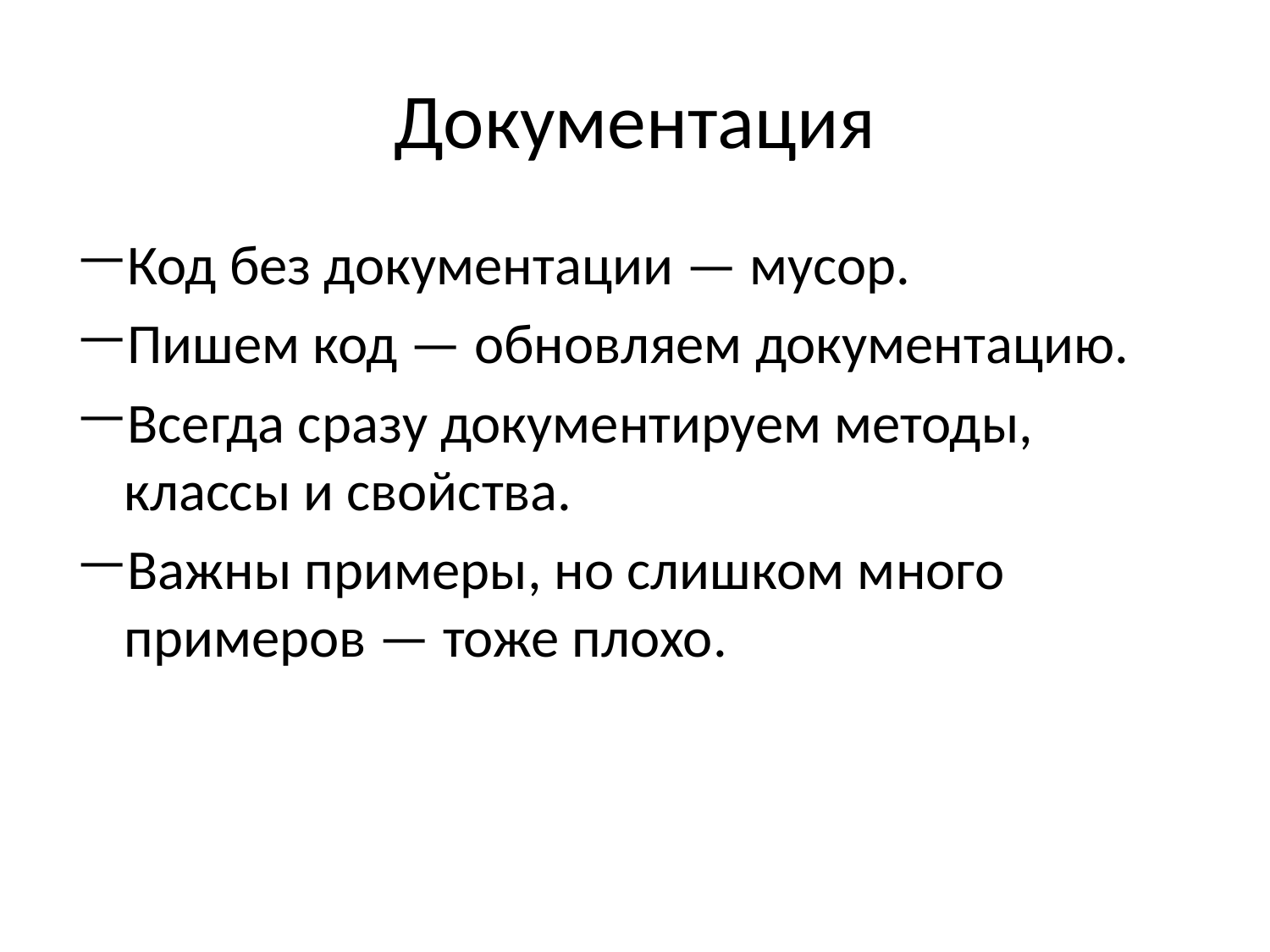

# Документация
Код без документации — мусор.
Пишем код — обновляем документацию.
Всегда сразу документируем методы, классы и свойства.
Важны примеры, но слишком много примеров — тоже плохо.